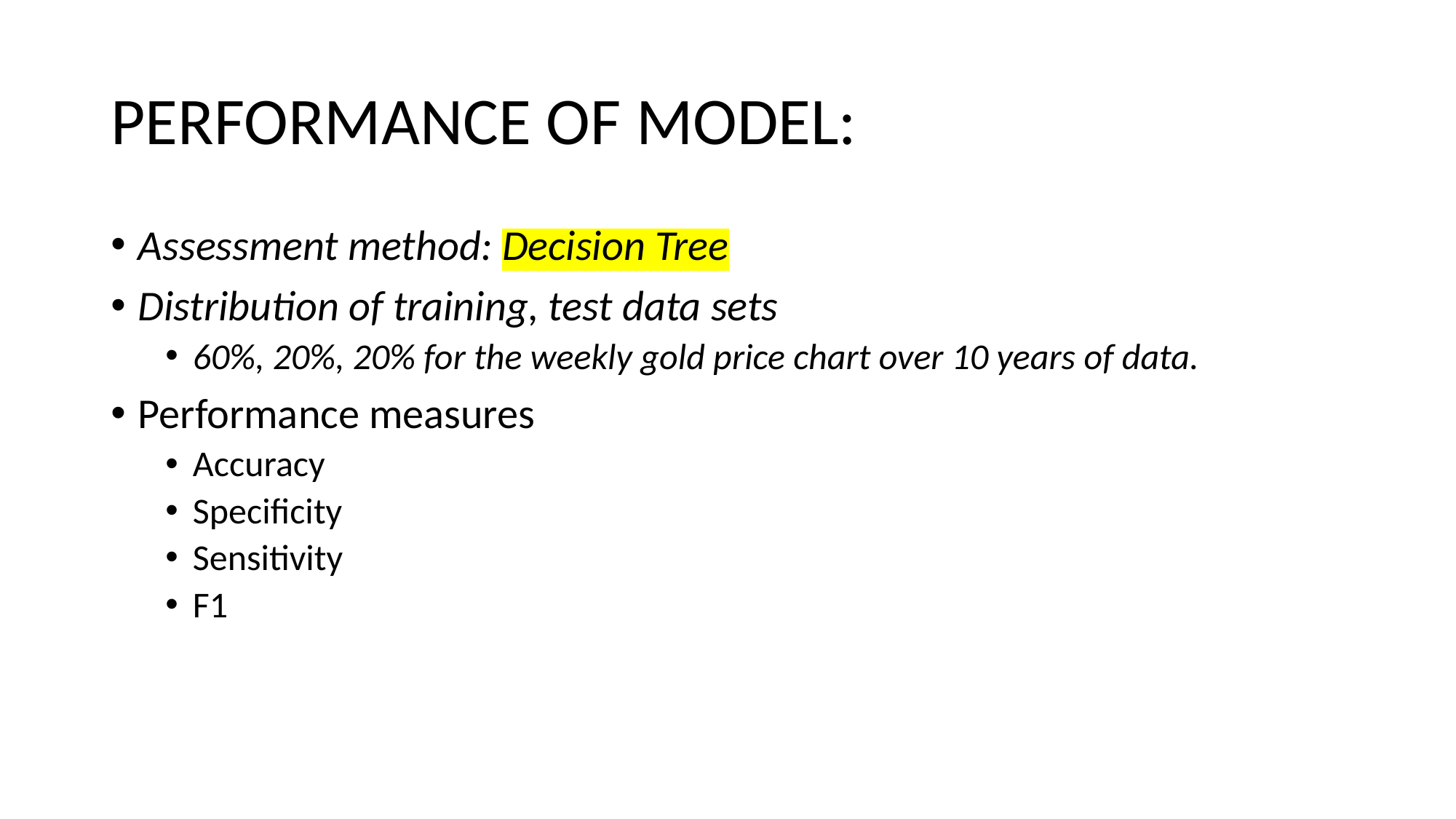

# PERFORMANCE OF MODEL:
Assessment method: Decision Tree
Distribution of training, test data sets
60%, 20%, 20% for the weekly gold price chart over 10 years of data.
Performance measures
Accuracy
Specificity
Sensitivity
F1